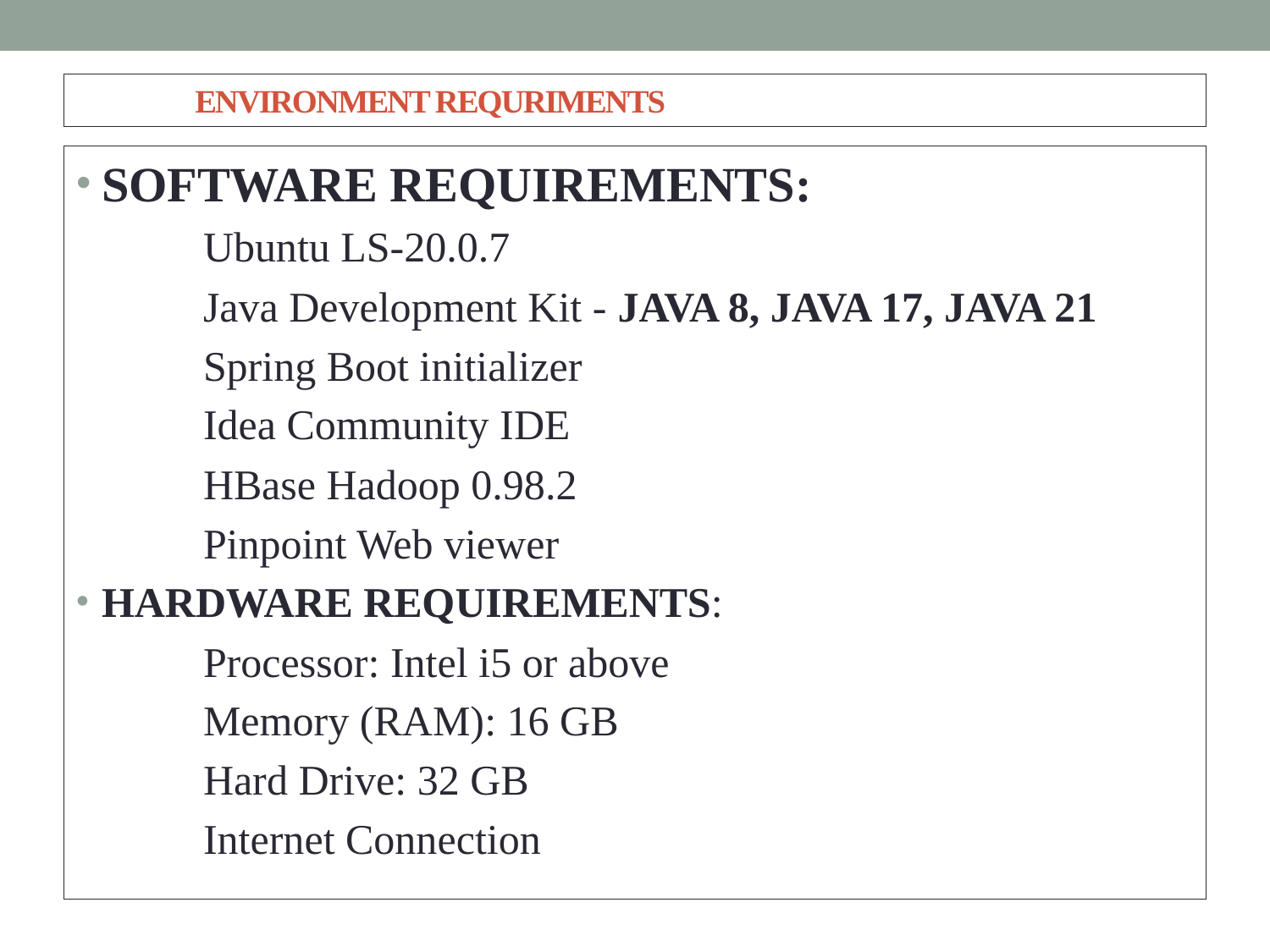

# ENVIRONMENT REQURIMENTS
SOFTWARE REQUIREMENTS:
	Ubuntu LS-20.0.7
	Java Development Kit - JAVA 8, JAVA 17, JAVA 21
	Spring Boot initializer
	Idea Community IDE
	HBase Hadoop 0.98.2
	Pinpoint Web viewer
HARDWARE REQUIREMENTS:
	Processor: Intel i5 or above
	Memory (RAM): 16 GB
	Hard Drive: 32 GB
	Internet Connection